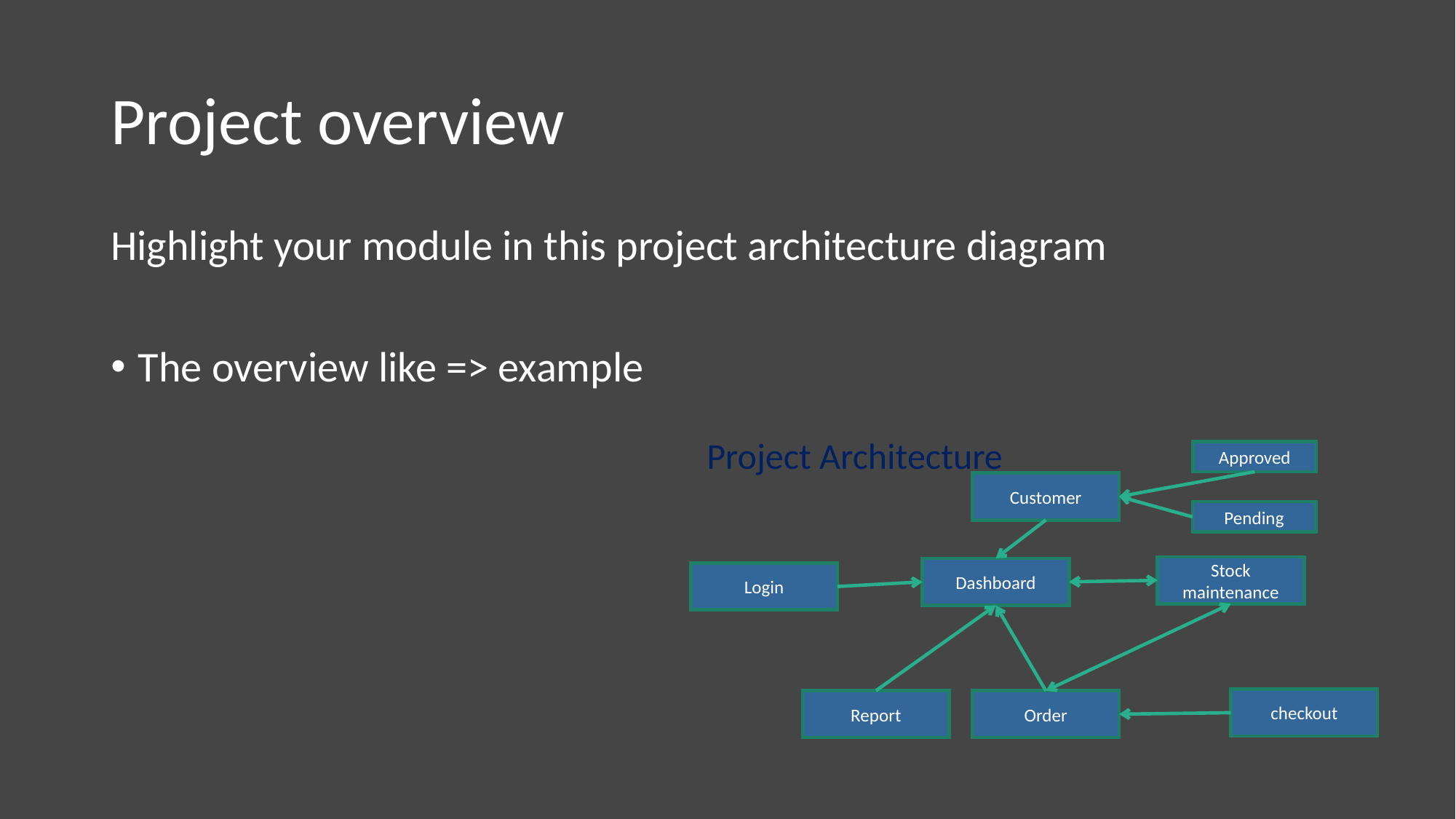

# Project overview
Highlight your module in this project architecture diagram

The overview like => example
Project Architecture
Approved
Customer
Pending
Stock maintenance
Dashboard
Login
checkout
Report
Order